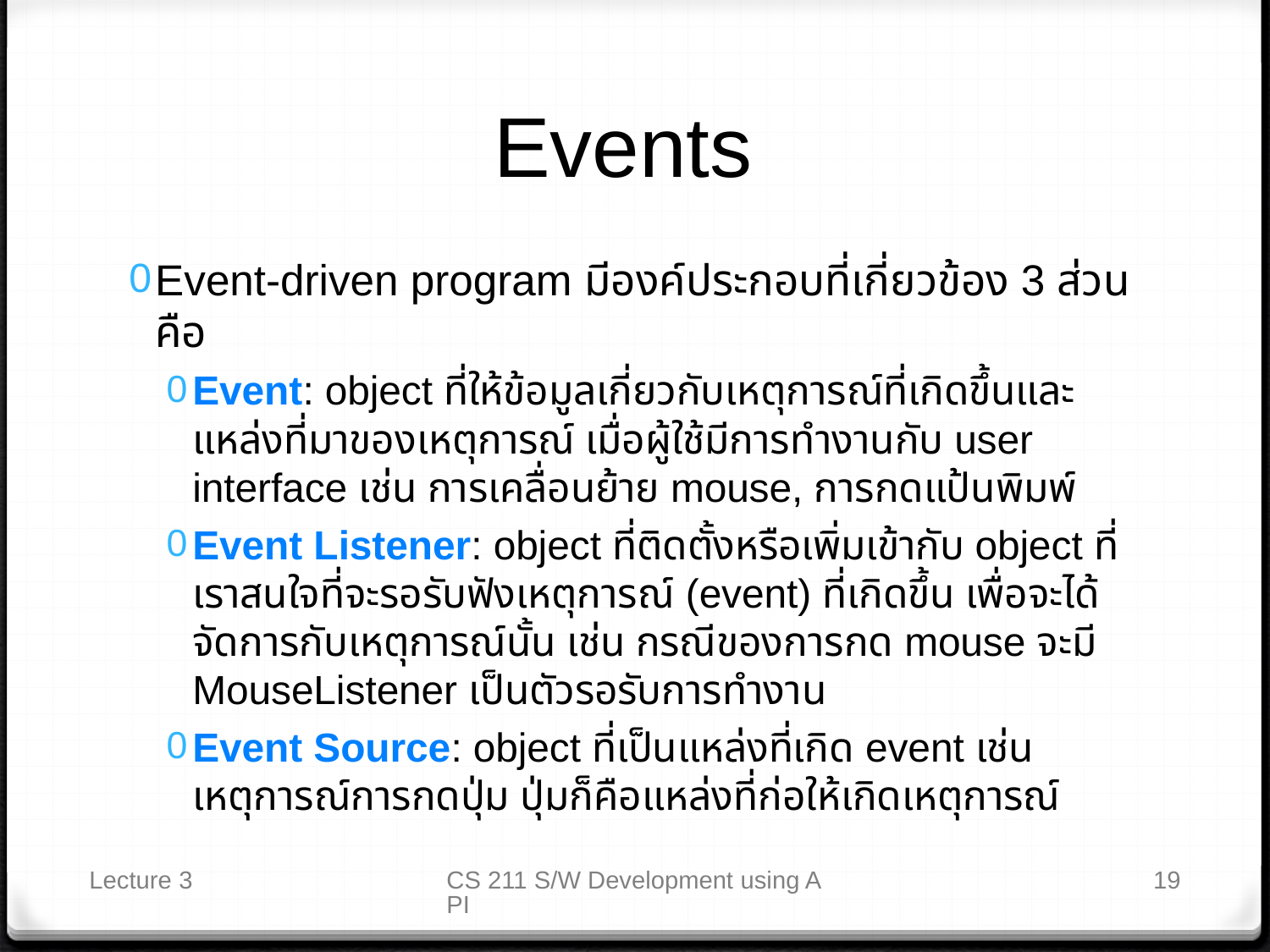

# Events
Event-driven program มีองค์ประกอบที่เกี่ยวข้อง 3 ส่วนคือ
Event: object ที่ให้ข้อมูลเกี่ยวกับเหตุการณ์ที่เกิดขึ้นและแหล่งที่มาของเหตุการณ์ เมื่อผู้ใช้มีการทำงานกับ user interface เช่น การเคลื่อนย้าย mouse, การกดแป้นพิมพ์
Event Listener: object ที่ติดตั้งหรือเพิ่มเข้ากับ object ที่เราสนใจที่จะรอรับฟังเหตุการณ์ (event) ที่เกิดขึ้น เพื่อจะได้จัดการกับเหตุการณ์นั้น เช่น กรณีของการกด mouse จะมี MouseListener เป็นตัวรอรับการทำงาน
Event Source: object ที่เป็นแหล่งที่เกิด event เช่น เหตุการณ์การกดปุ่ม ปุ่มก็คือแหล่งที่ก่อให้เกิดเหตุการณ์
Lecture 3
CS 211 S/W Development using API
19